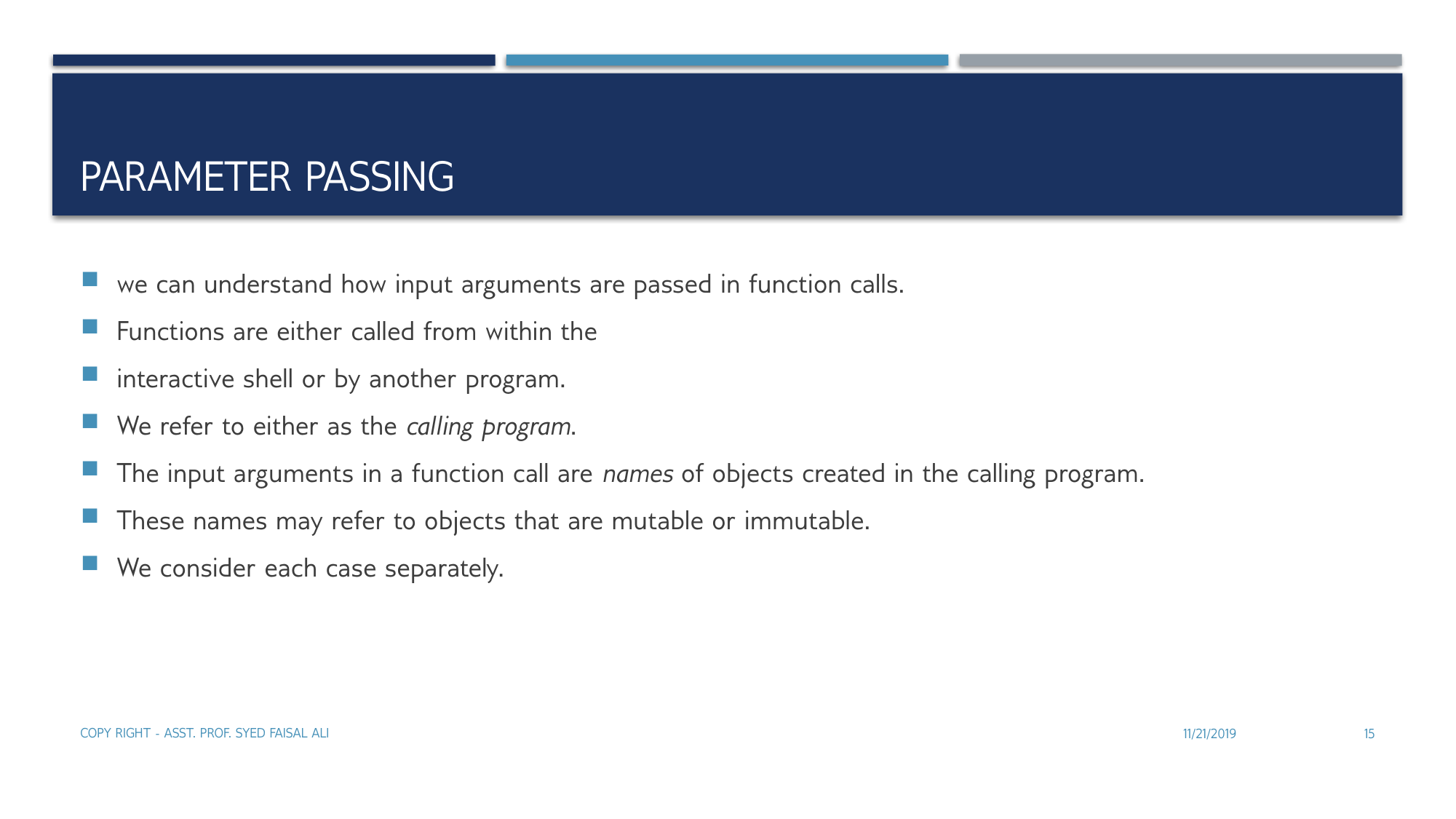

# Parameter passing
we can understand how input arguments are passed in function calls.
Functions are either called from within the
interactive shell or by another program.
We refer to either as the calling program.
The input arguments in a function call are names of objects created in the calling program.
These names may refer to objects that are mutable or immutable.
We consider each case separately.
Copy Right - Asst. Prof. Syed Faisal Ali
11/21/2019
15